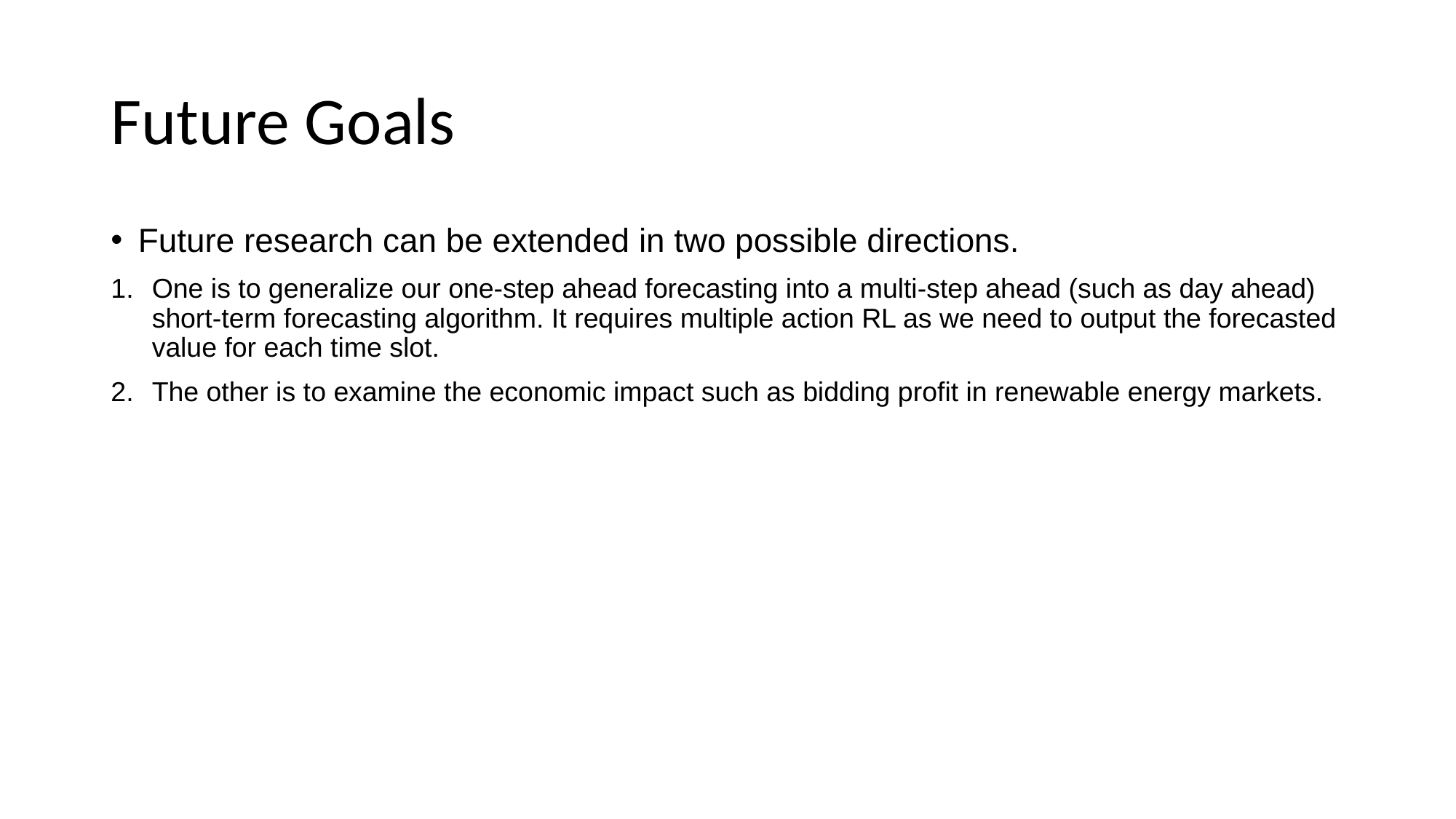

# Future Goals
Future research can be extended in two possible directions.
One is to generalize our one-step ahead forecasting into a multi-step ahead (such as day ahead) short-term forecasting algorithm. It requires multiple action RL as we need to output the forecasted value for each time slot.
The other is to examine the economic impact such as bidding profit in renewable energy markets.